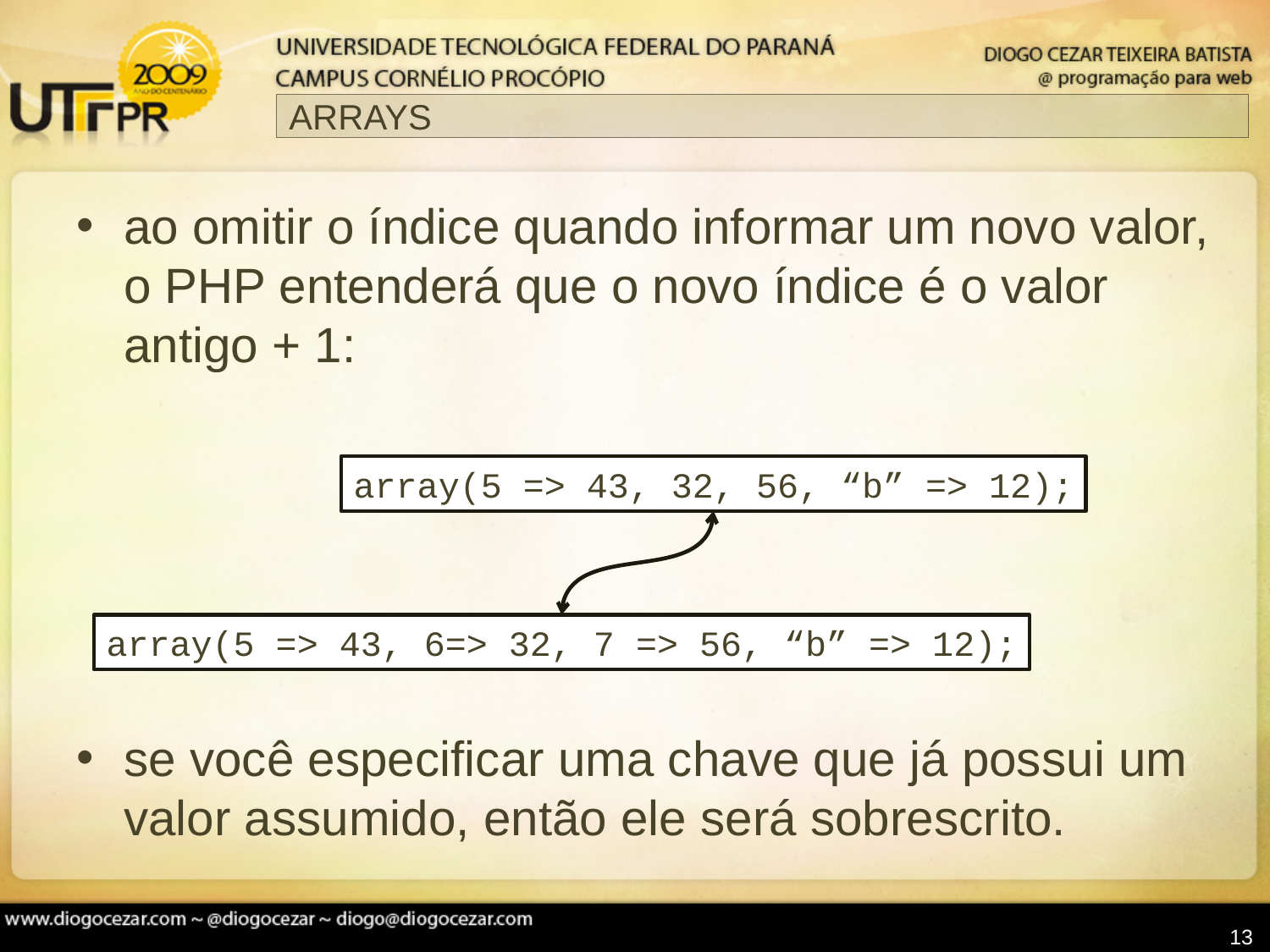

# ARRAYS
ao omitir o índice quando informar um novo valor, o PHP entenderá que o novo índice é o valor antigo + 1:

se você especificar uma chave que já possui um valor assumido, então ele será sobrescrito.
array(5 => 43, 32, 56, “b” => 12);
array(5 => 43, 6=> 32, 7 => 56, “b” => 12);
13